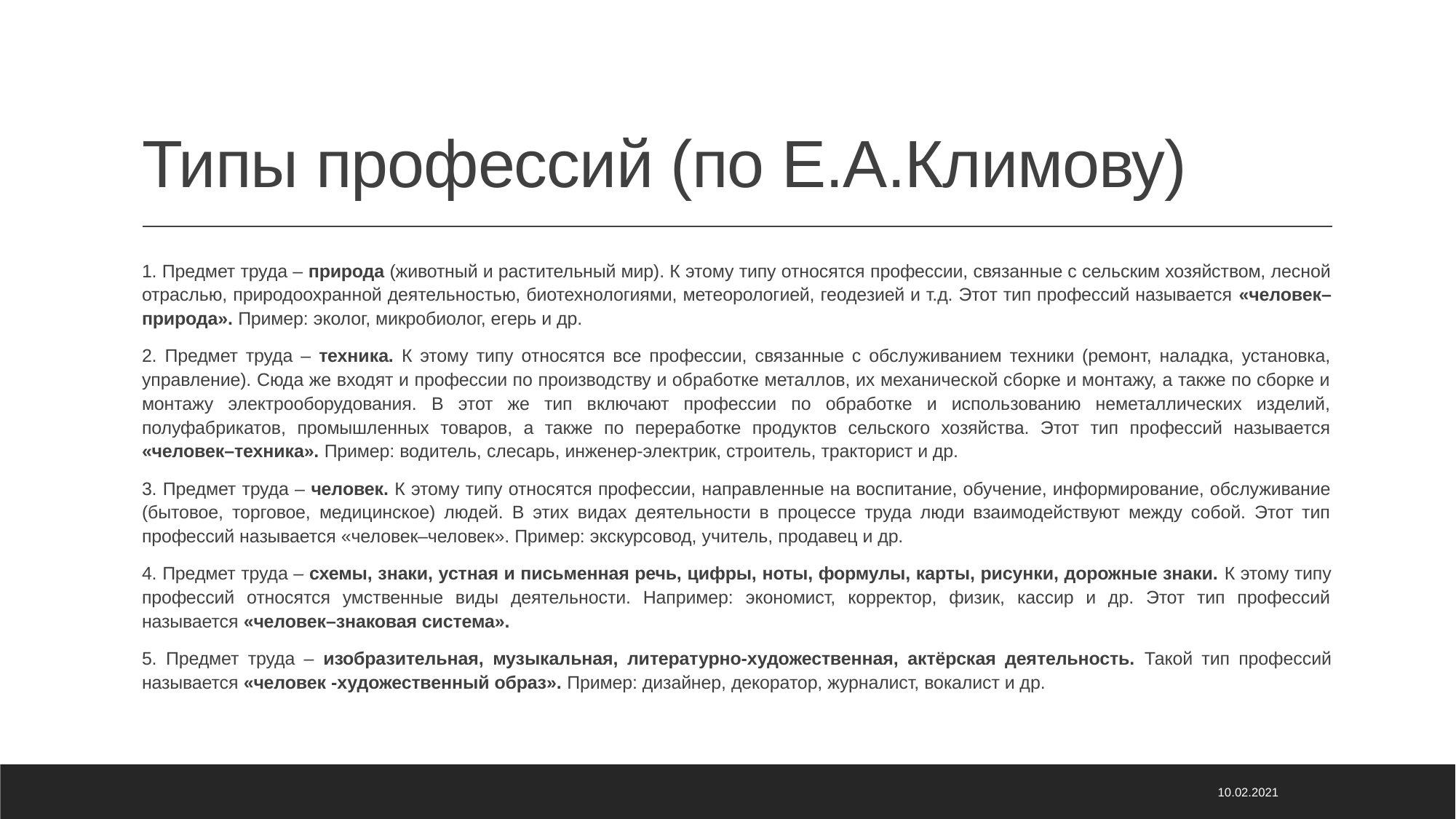

# Типы профессий (по Е.А.Климову)
1. Предмет труда – природа (животный и растительный мир). К этому типу относятся профессии, связанные с сельским хозяйством, лесной отраслью, природоохранной деятельностью, биотехнологиями, метеорологией, геодезией и т.д. Этот тип профессий называется «человек–природа». Пример: эколог, микробиолог, егерь и др.
2. Предмет труда – техника. К этому типу относятся все профессии, связанные с обслуживанием техники (ремонт, наладка, установка, управление). Сюда же входят и профессии по производству и обработке металлов, их механической сборке и монтажу, а также по сборке и монтажу электрооборудования. В этот же тип включают профессии по обработке и использованию неметаллических изделий, полуфабрикатов, промышленных товаров, а также по переработке продуктов сельского хозяйства. Этот тип профессий называется «человек–техника». Пример: водитель, слесарь, инженер-электрик, строитель, тракторист и др.
3. Предмет труда – человек. К этому типу относятся профессии, направленные на воспитание, обучение, информирование, обслуживание (бытовое, торговое, медицинское) людей. В этих видах деятельности в процессе труда люди взаимодействуют между собой. Этот тип профессий называется «человек–человек». Пример: экскурсовод, учитель, продавец и др.
4. Предмет труда – схемы, знаки, устная и письменная речь, цифры, ноты, формулы, карты, рисунки, дорожные знаки. К этому типу профессий относятся умственные виды деятельности. Например: экономист, корректор, физик, кассир и др. Этот тип профессий называется «человек–знаковая система».
5. Предмет труда – изобразительная, музыкальная, литературно-художественная, актёрская деятельность. Такой тип профессий называется «человек -художественный образ». Пример: дизайнер, декоратор, журналист, вокалист и др.
10.02.2021